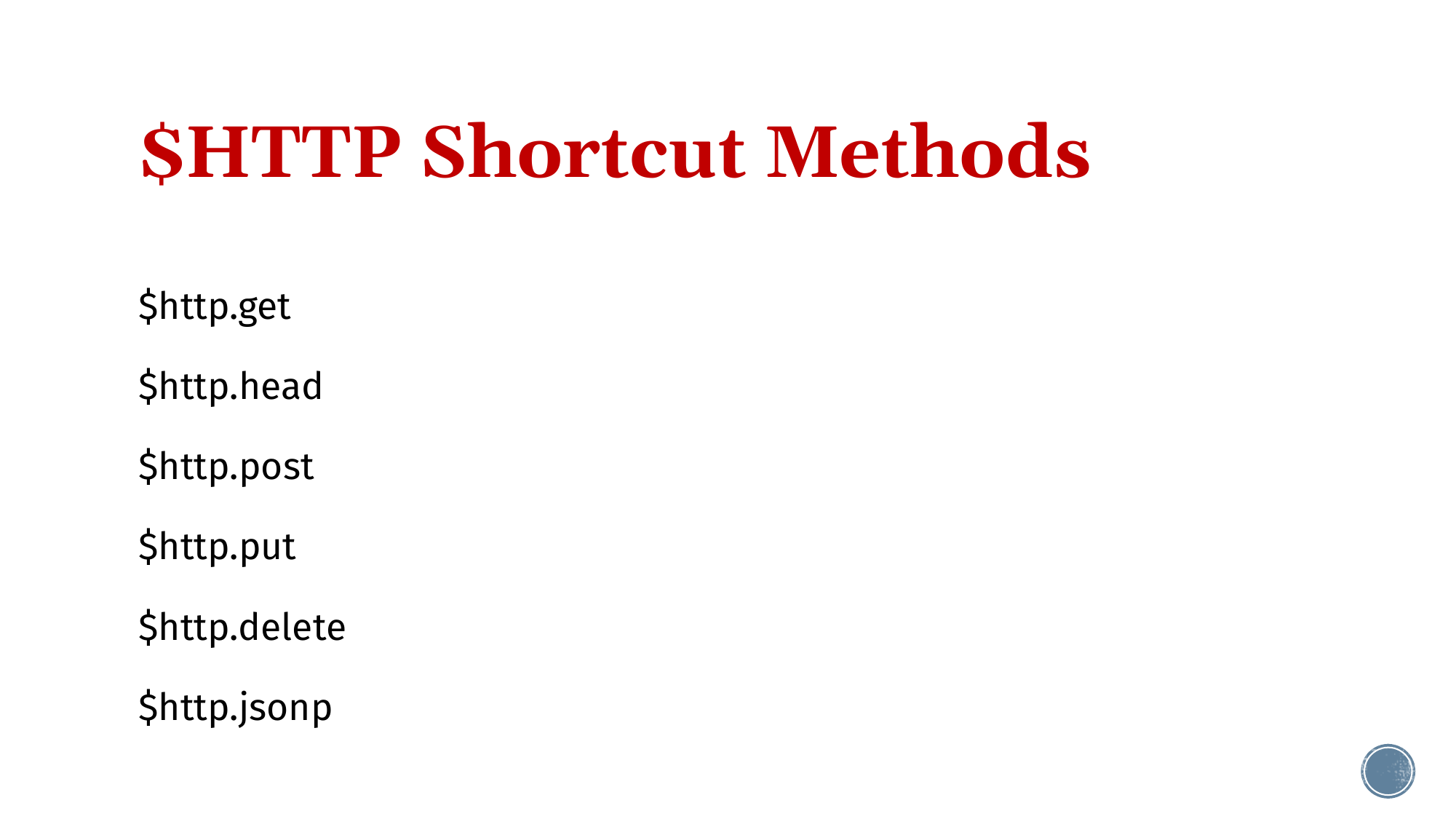

# $HTTP Shortcut Methods
$http.get
$http.head
$http.post
$http.put
$http.delete
$http.jsonp